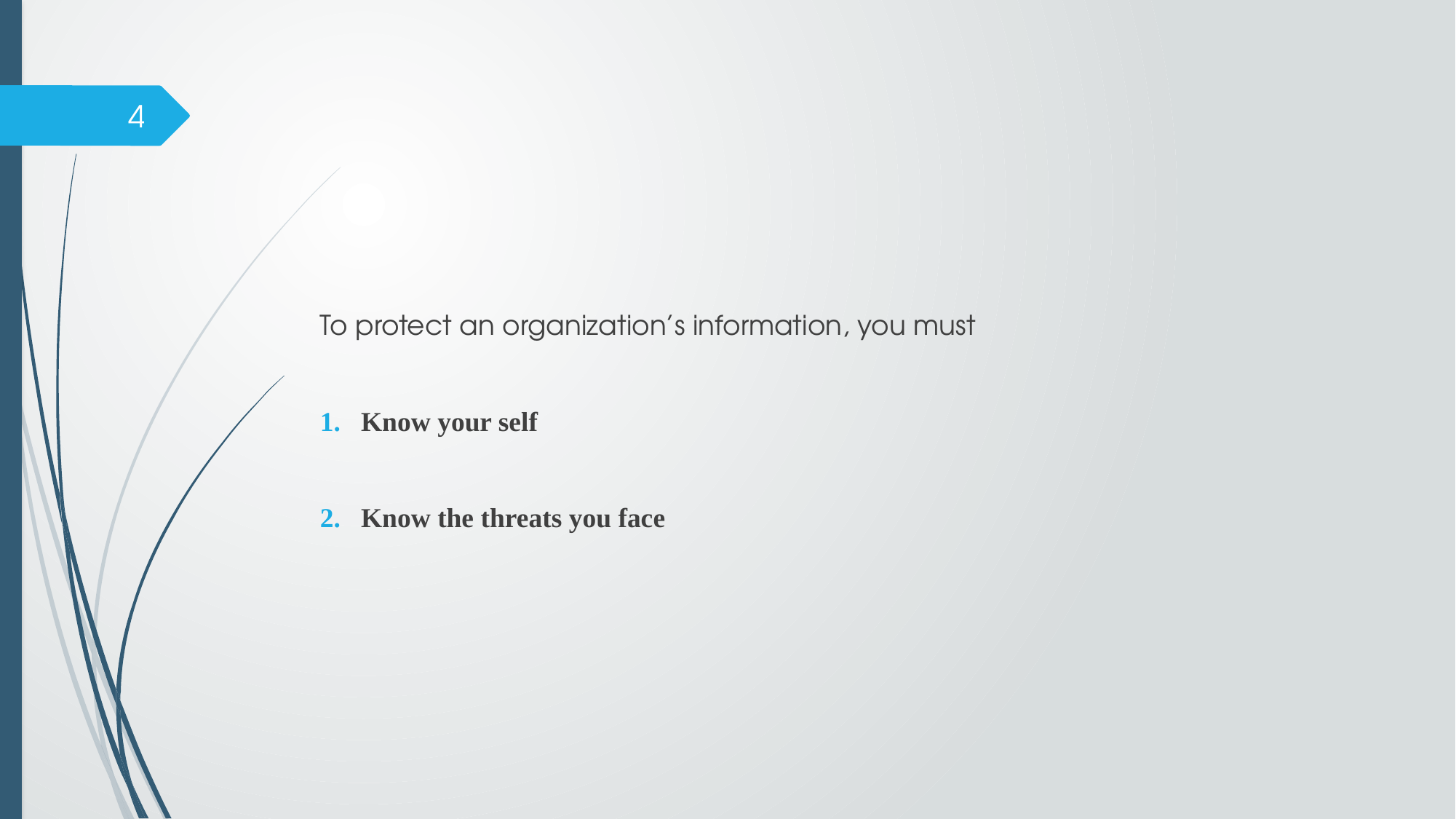

4

To protect an organization’s information, you must

Know your self

Know the threats you face